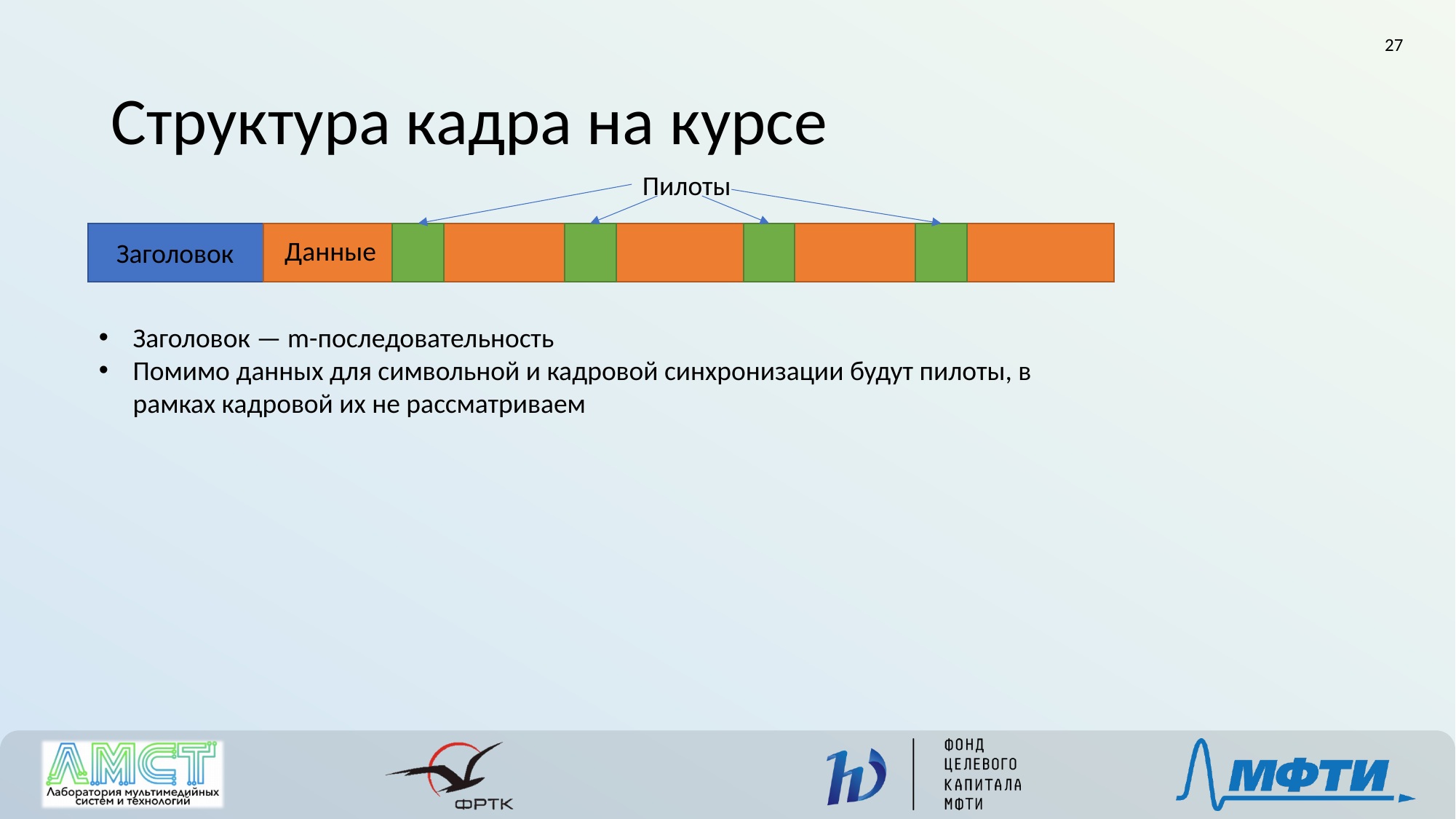

27
# Структура кадра на курсе
Пилоты

Данные
Заголовок
Заголовок — m-последовательность
Помимо данных для символьной и кадровой синхронизации будут пилоты, в рамках кадровой их не рассматриваем